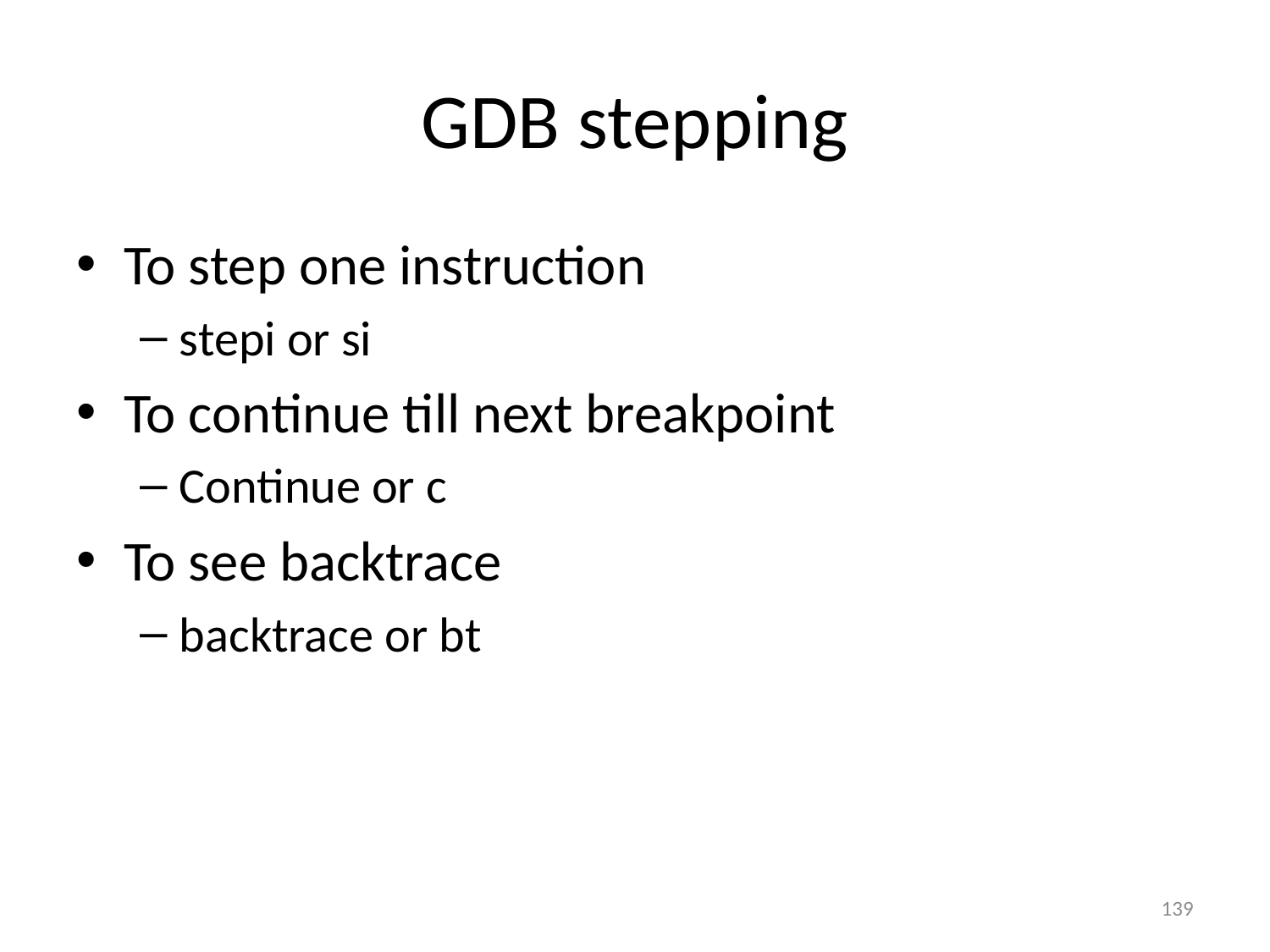

# GDB stepping
To step one instruction
stepi or si
To continue till next breakpoint
Continue or c
To see backtrace
backtrace or bt
139